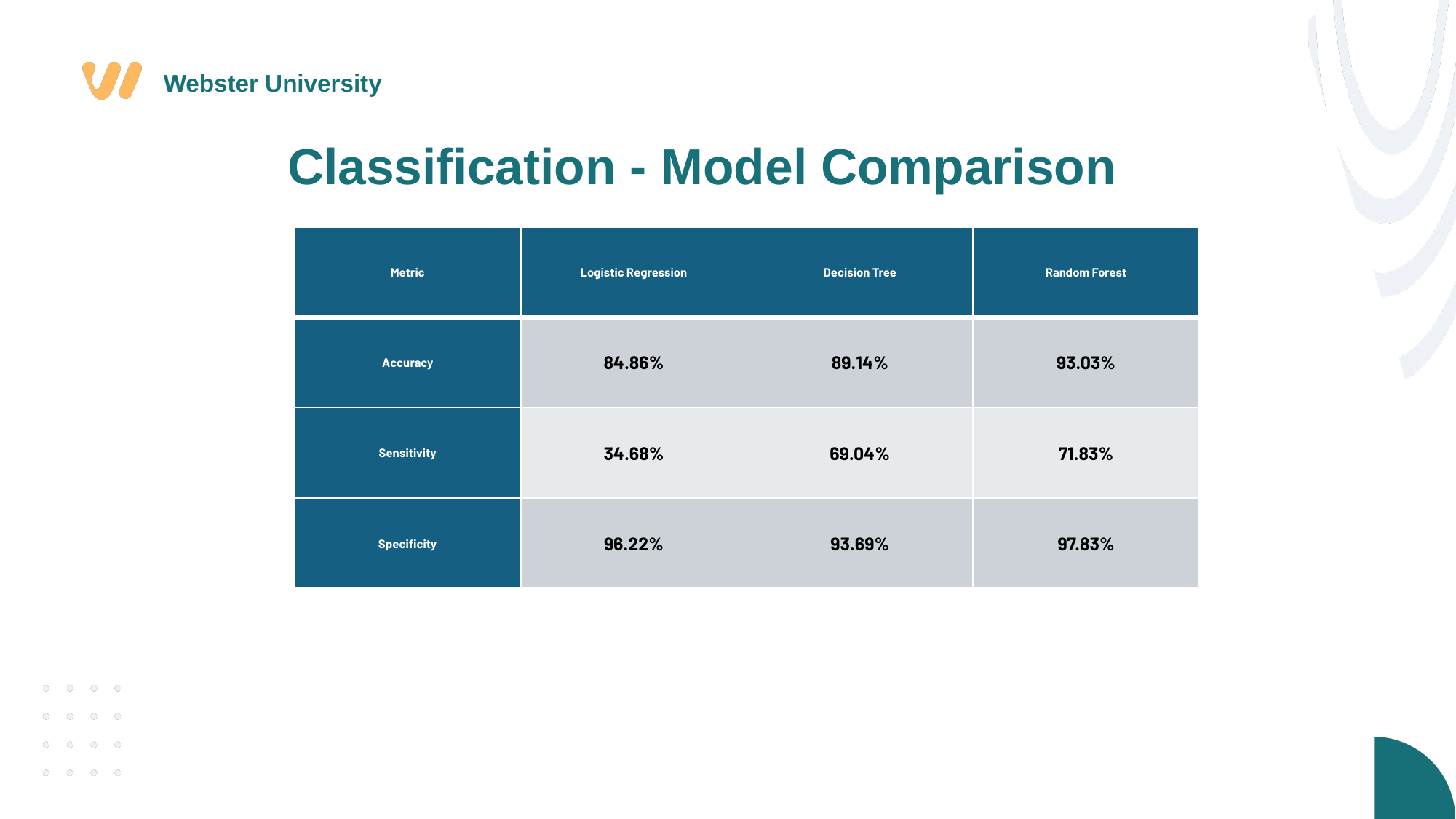

Webster University
Classification - Model Comparison
| Metric | Logistic Regression | Decision Tree | Random Forest |
| --- | --- | --- | --- |
| Accuracy | 84.86% | 89.14% | 93.03% |
| Sensitivity | 34.68% | 69.04% | 71.83% |
| Specificity | 96.22% | 93.69% | 97.83% |